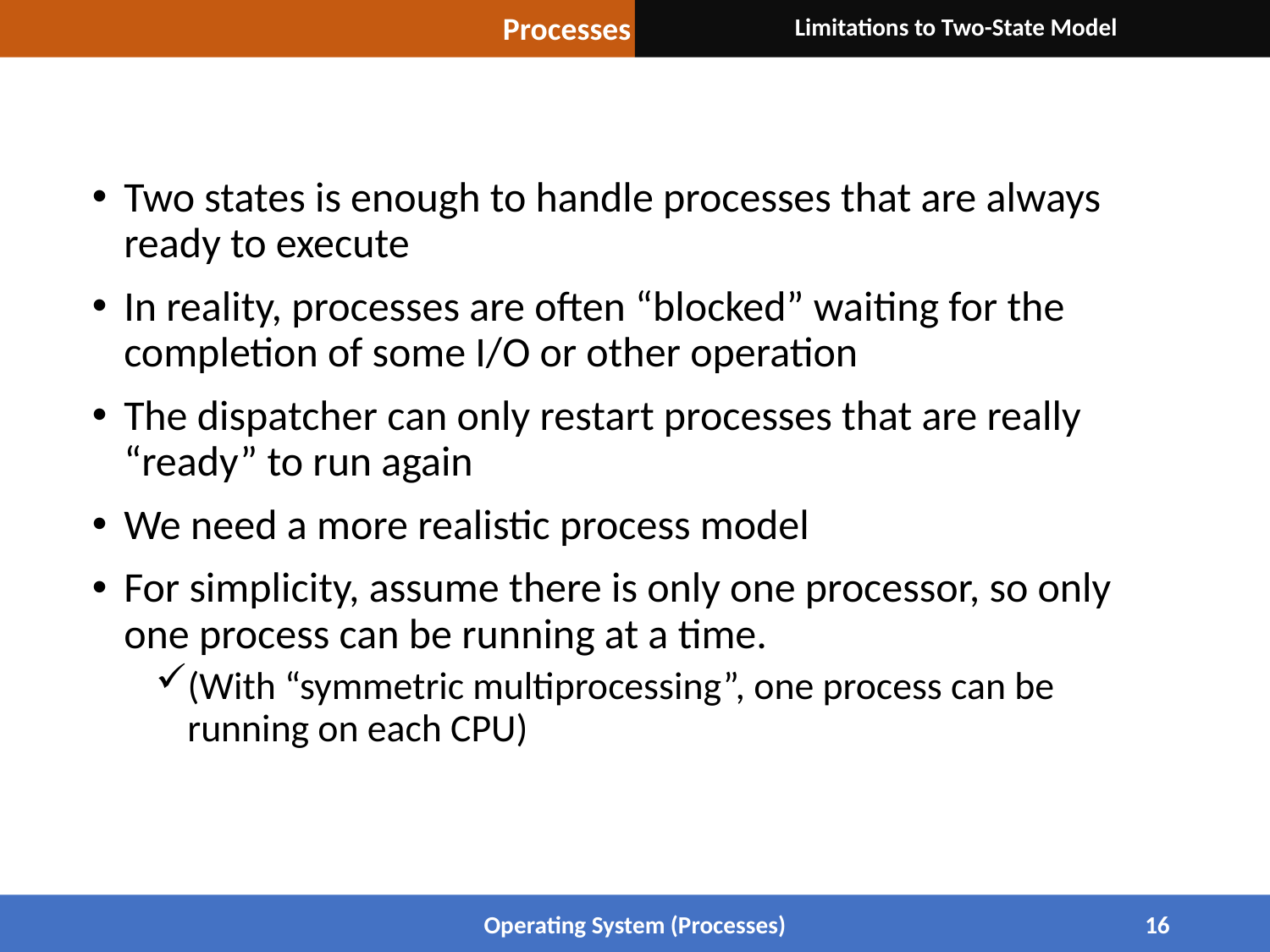

Processes
Limitations to Two-State Model
Two states is enough to handle processes that are always ready to execute
In reality, processes are often “blocked” waiting for the completion of some I/O or other operation
The dispatcher can only restart processes that are really “ready” to run again
We need a more realistic process model
For simplicity, assume there is only one processor, so only one process can be running at a time.
(With “symmetric multiprocessing”, one process can be running on each CPU)

Operating System (Processes)
16